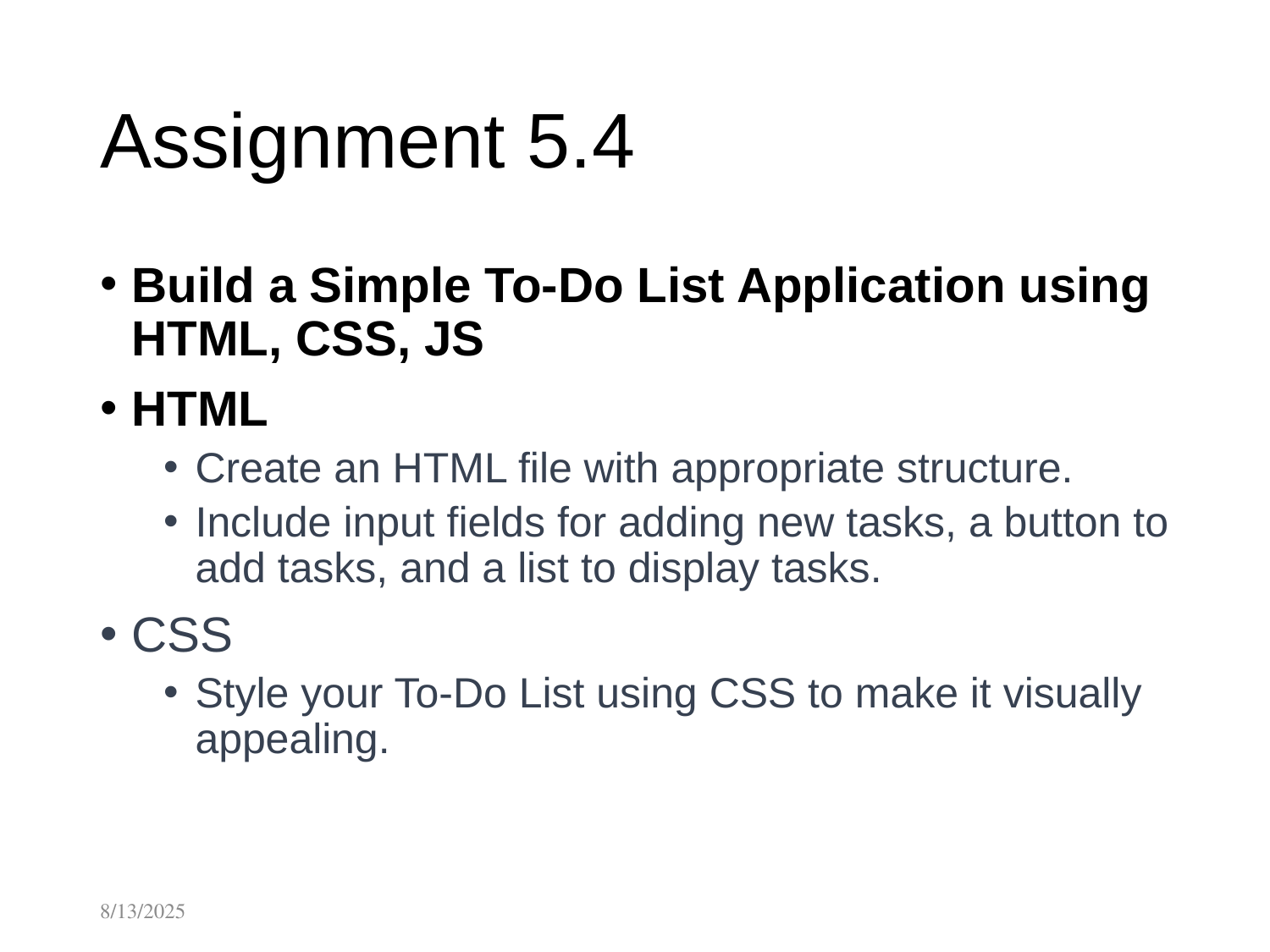

# Assignment 5.4
Build a Simple To-Do List Application using HTML, CSS, JS
HTML
Create an HTML file with appropriate structure.
Include input fields for adding new tasks, a button to add tasks, and a list to display tasks.
CSS
Style your To-Do List using CSS to make it visually appealing.

8/13/2025